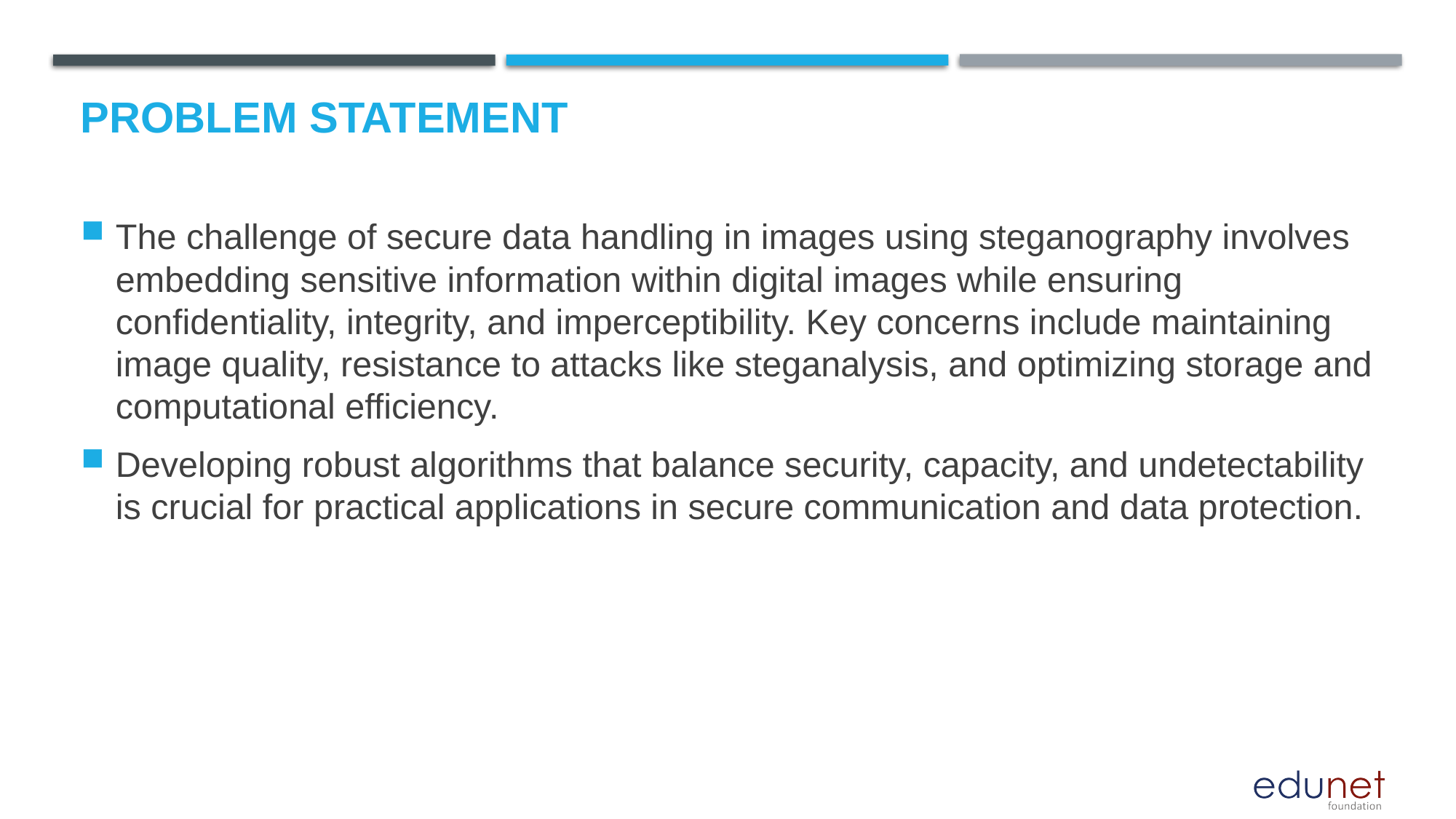

# Problem Statement
The challenge of secure data handling in images using steganography involves embedding sensitive information within digital images while ensuring confidentiality, integrity, and imperceptibility. Key concerns include maintaining image quality, resistance to attacks like steganalysis, and optimizing storage and computational efficiency.
Developing robust algorithms that balance security, capacity, and undetectability is crucial for practical applications in secure communication and data protection.